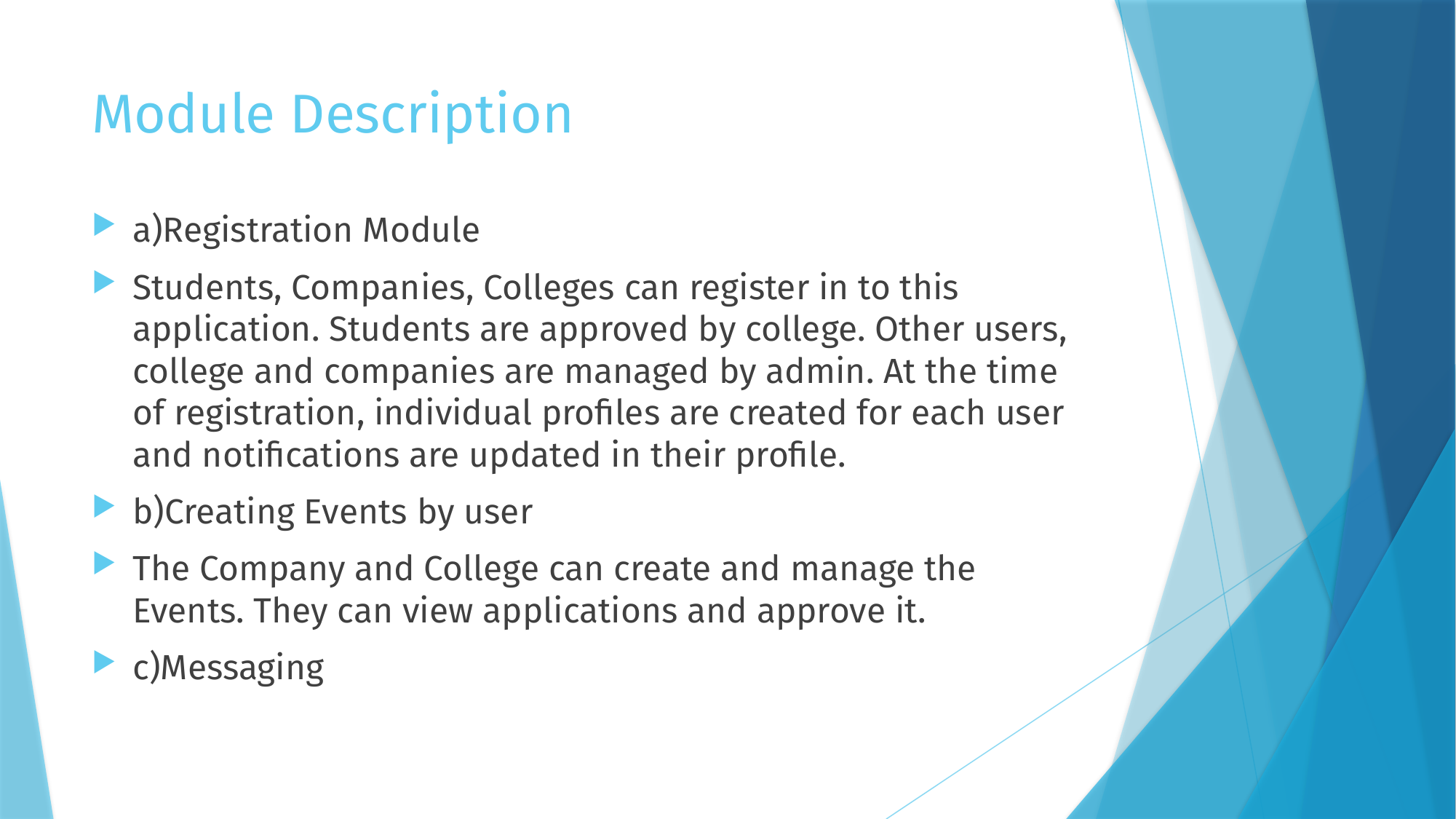

# Module Description

a)Registration Module
Students, Companies, Colleges can register in to this application. Students are approved by college. Other users, college and companies are managed by admin. At the time of registration, individual profiles are created for each user and notifications are updated in their profile.
b)Creating Events by user
The Company and College can create and manage the Events. They can view applications and approve it.
c)Messaging